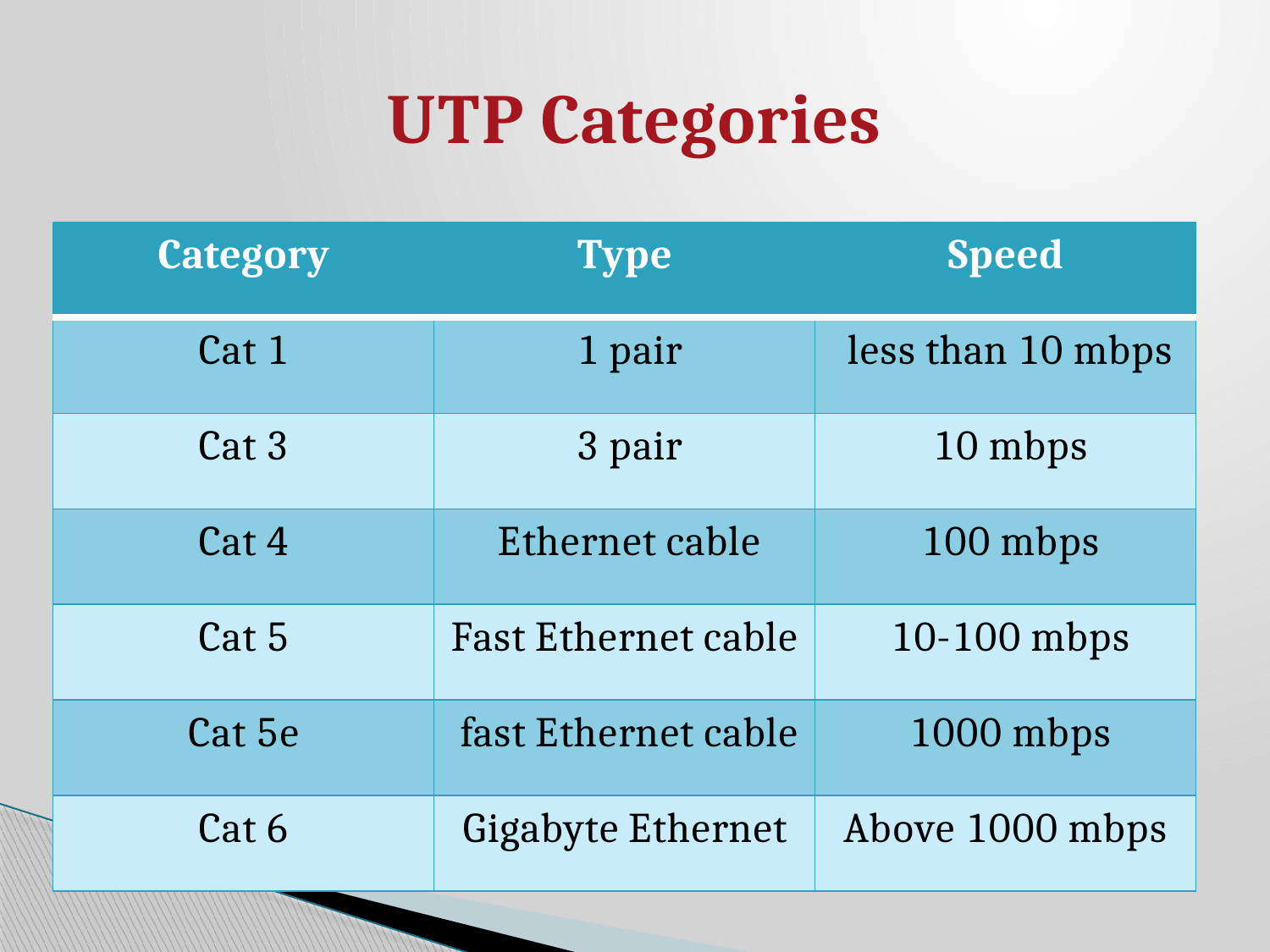

# UTP Categories
| Category | Type | Speed |
| --- | --- | --- |
| Cat 1 | 1 pair | less than 10 mbps |
| Cat 3 | 3 pair | 10 mbps |
| Cat 4 | Ethernet cable | 100 mbps |
| Cat 5 | Fast Ethernet cable | 10-100 mbps |
| Cat 5e | fast Ethernet cable | 1000 mbps |
| Cat 6 | Gigabyte Ethernet | Above 1000 mbps |